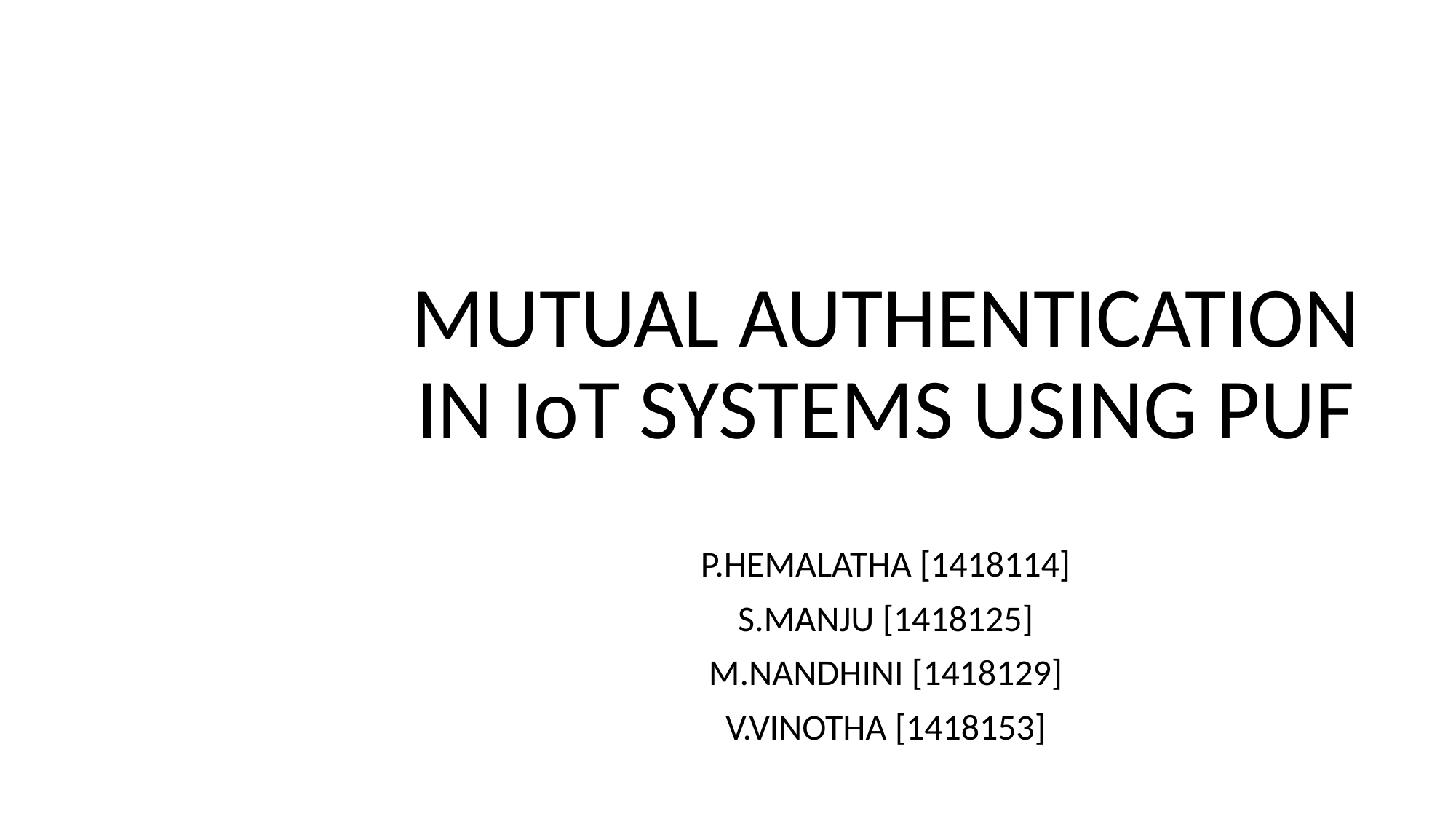

# MUTUAL AUTHENTICATION IN IoT SYSTEMS USING PUF
P.HEMALATHA [1418114]
S.MANJU [1418125]
M.NANDHINI [1418129]
V.VINOTHA [1418153]